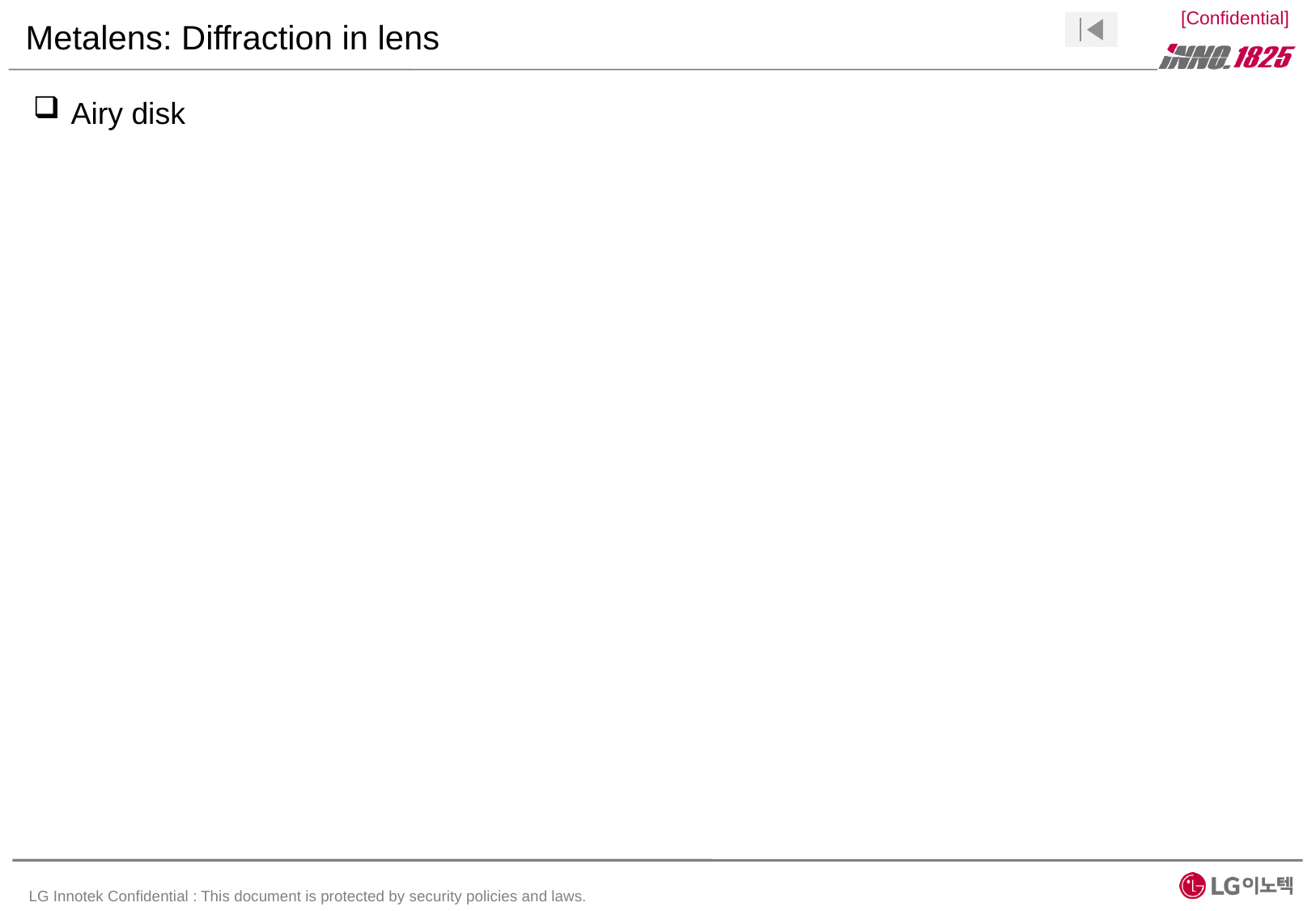

# Metalens: Diffraction in lens

Airy disk